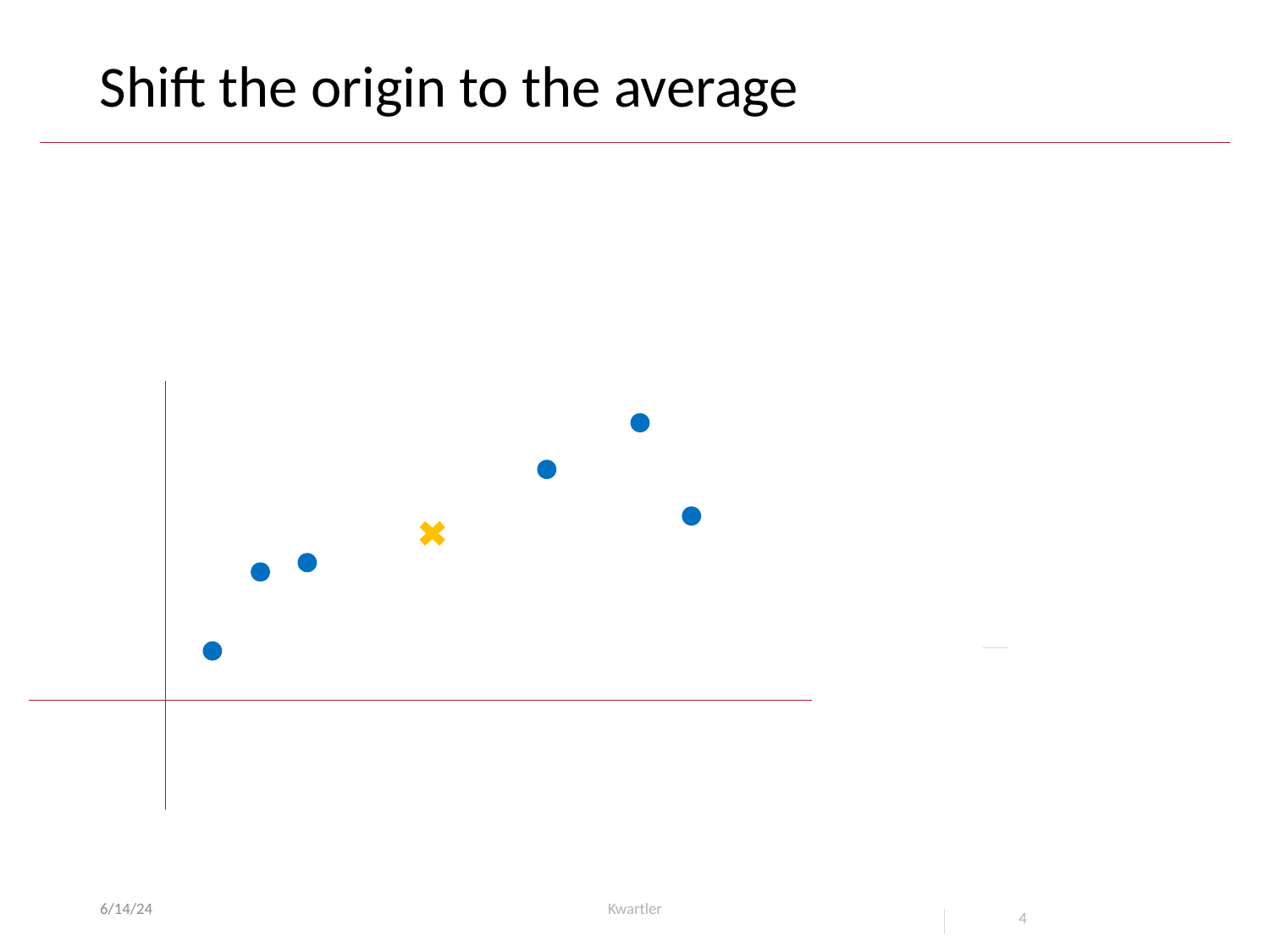

# Shift the origin to the average

6/14/24
Kwartler
4